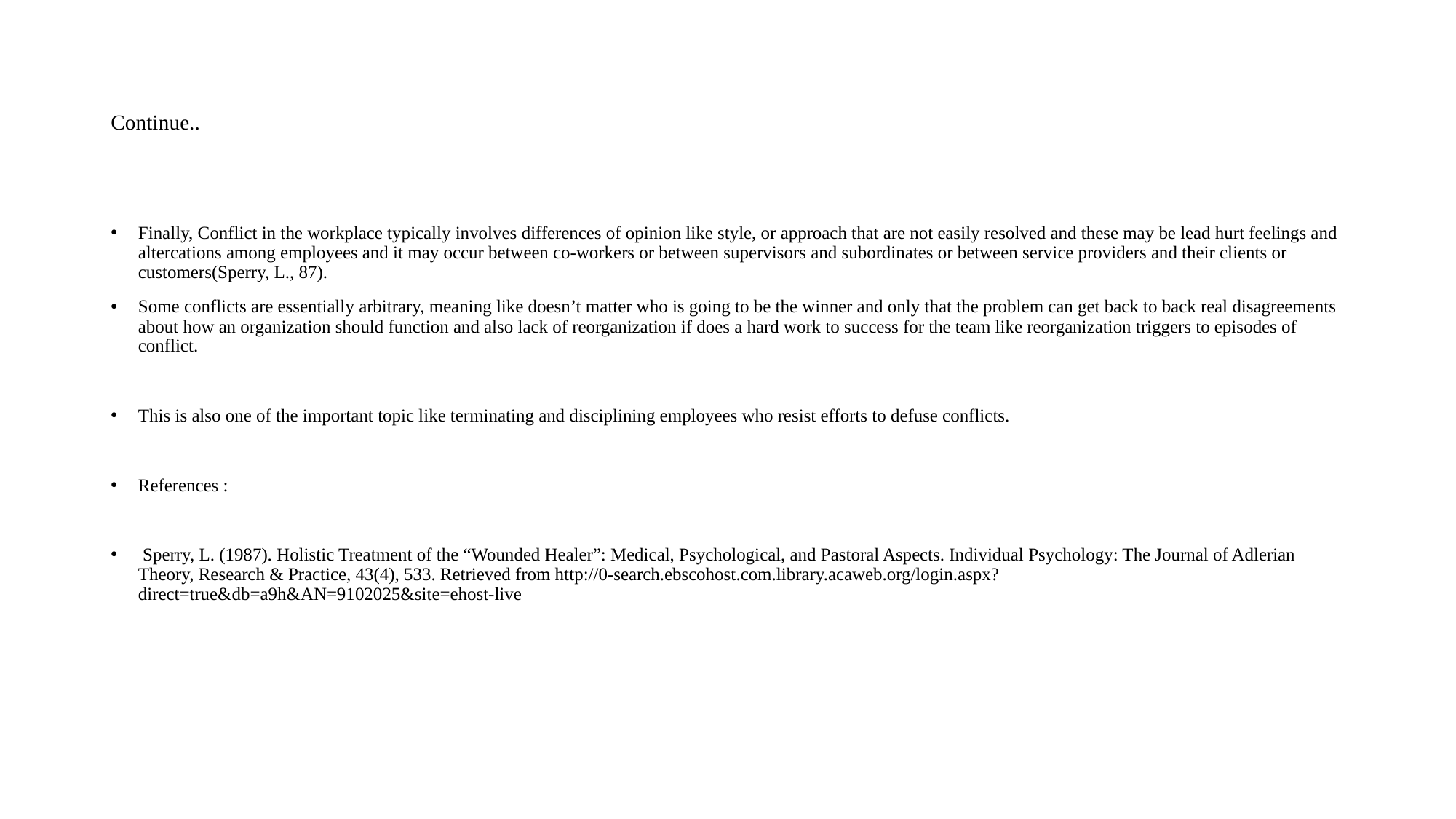

# Continue..
Finally, Conflict in the workplace typically involves differences of opinion like style, or approach that are not easily resolved and these may be lead hurt feelings and altercations among employees and it may occur between co-workers or between supervisors and subordinates or between service providers and their clients or customers(Sperry, L., 87).
Some conflicts are essentially arbitrary, meaning like doesn’t matter who is going to be the winner and only that the problem can get back to back real disagreements about how an organization should function and also lack of reorganization if does a hard work to success for the team like reorganization triggers to episodes of conflict.

This is also one of the important topic like terminating and disciplining employees who resist efforts to defuse conflicts.

References :

 Sperry, L. (1987). Holistic Treatment of the “Wounded Healer”: Medical, Psychological, and Pastoral Aspects. Individual Psychology: The Journal of Adlerian Theory, Research & Practice, 43(4), 533. Retrieved from http://0-search.ebscohost.com.library.acaweb.org/login.aspx?direct=true&db=a9h&AN=9102025&site=ehost-live